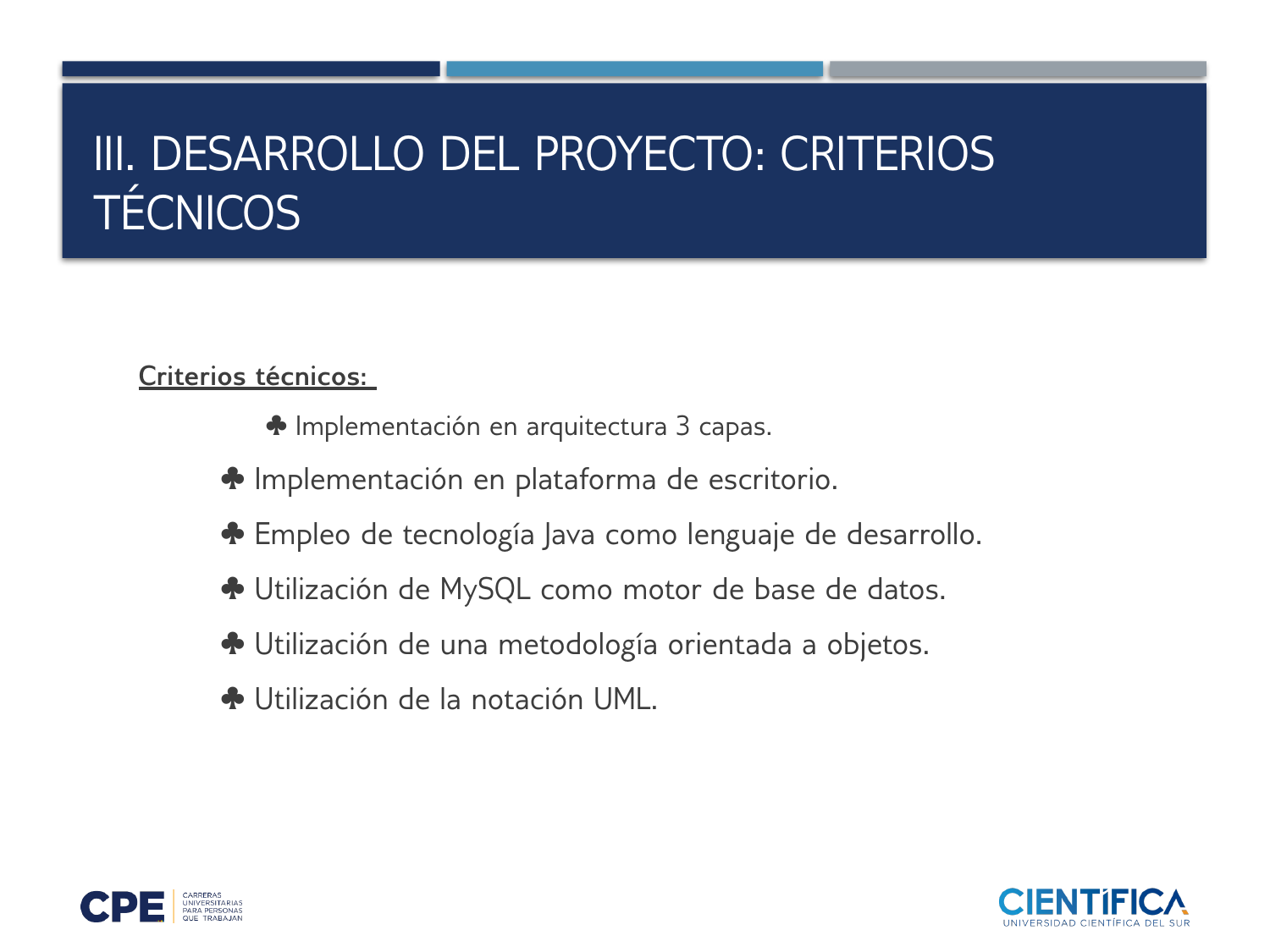

# iii. Desarrollo del proyecto: Criterios técnicos
Criterios técnicos:
	♣ Implementación en arquitectura 3 capas.
	♣ Implementación en plataforma de escritorio.
	♣ Empleo de tecnología Java como lenguaje de desarrollo.
	♣ Utilización de MySQL como motor de base de datos.
	♣ Utilización de una metodología orientada a objetos.
	♣ Utilización de la notación UML.